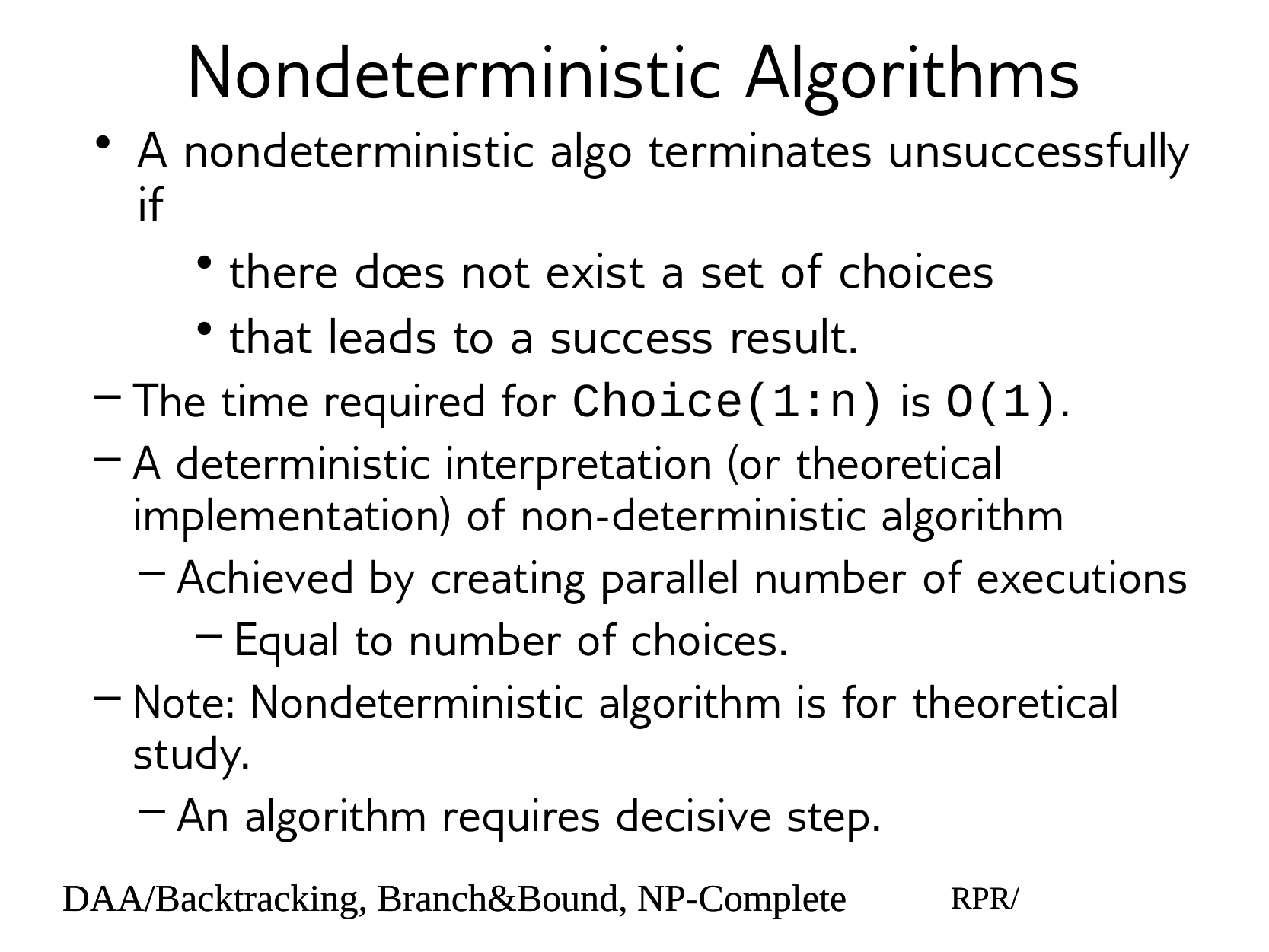

# Nondeterministic Algorithms
A nondeterministic algo terminates unsuccessfully if
there does not exist a set of choices
that leads to a success result.
The time required for Choice(1:n) is O(1).
A deterministic interpretation (or theoretical implementation) of non-deterministic algorithm
Achieved by creating parallel number of executions
Equal to number of choices.
Note: Nondeterministic algorithm is for theoretical study.
An algorithm requires decisive step.
DAA/Backtracking, Branch&Bound, NP-Complete
RPR/
14